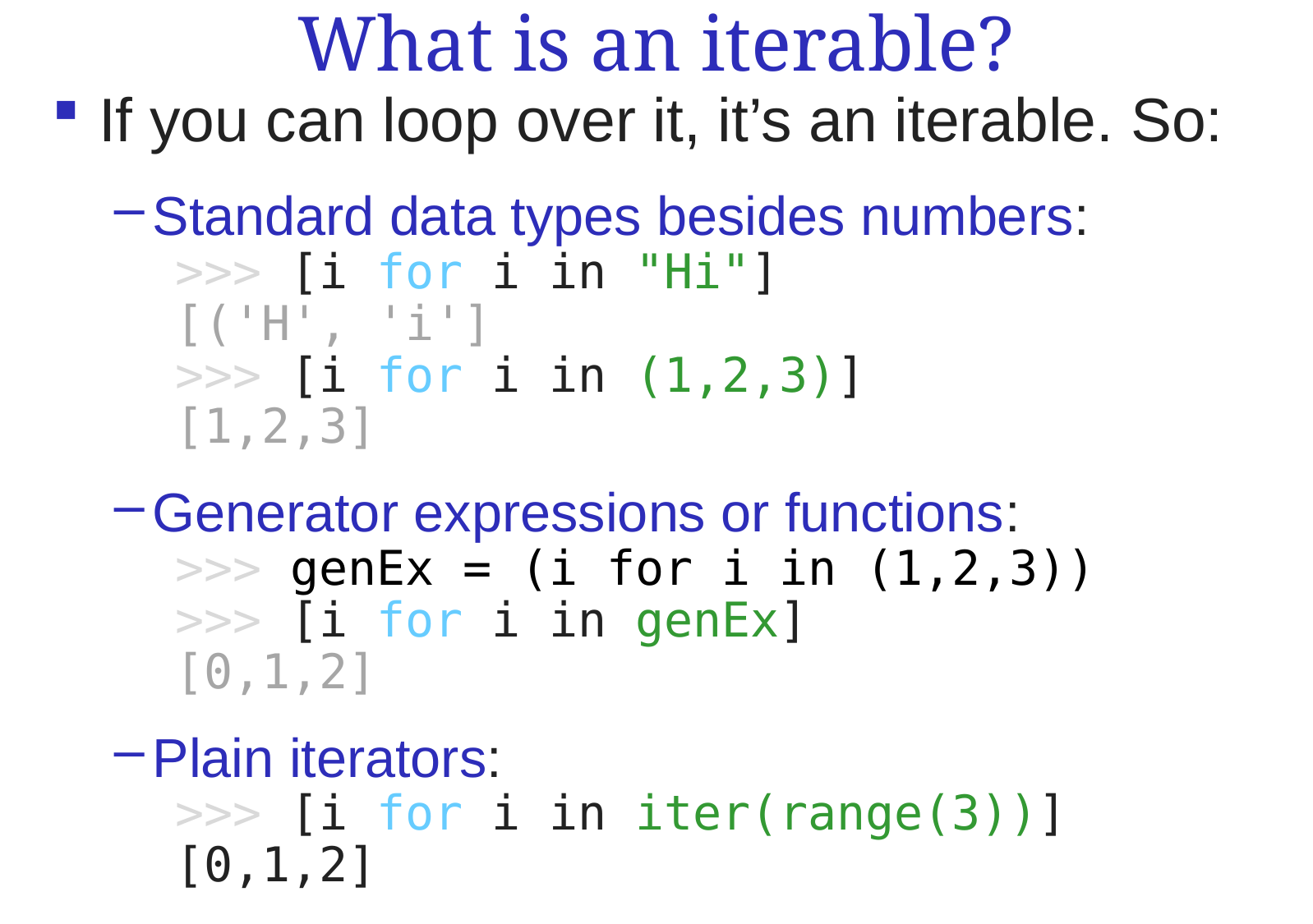

What is an iterable?
If you can loop over it, it’s an iterable. So:

Standard data types besides numbers:
>>> [i for i in "Hi"]
[('H', 'i']
>>> [i for i in (1,2,3)]
[1,2,3]
Generator expressions or functions:
>>> genEx = (i for i in (1,2,3))
>>> [i for i in genEx]
[0,1,2]
Plain iterators:
>>> [i for i in iter(range(3))]
[0,1,2]